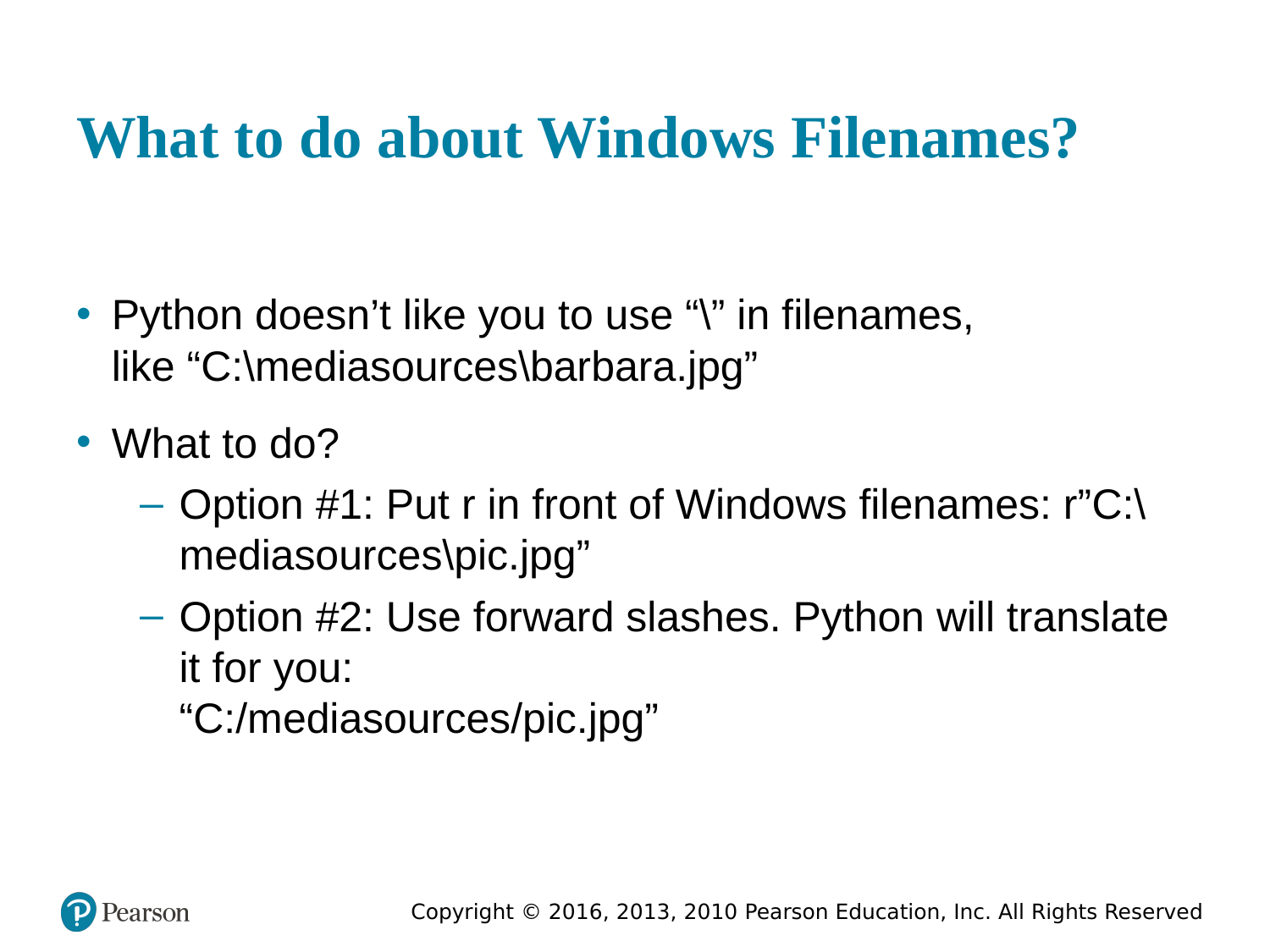

# What to do about Windows Filenames?
Python doesn’t like you to use “\” in filenames,
like “C:\mediasources\barbara.jpg”
What to do?
Option #1: Put r in front of Windows filenames: r”C:\mediasources\pic.jpg”
Option #2: Use forward slashes. Python will translate it for you:
“C:/mediasources/pic.jpg”